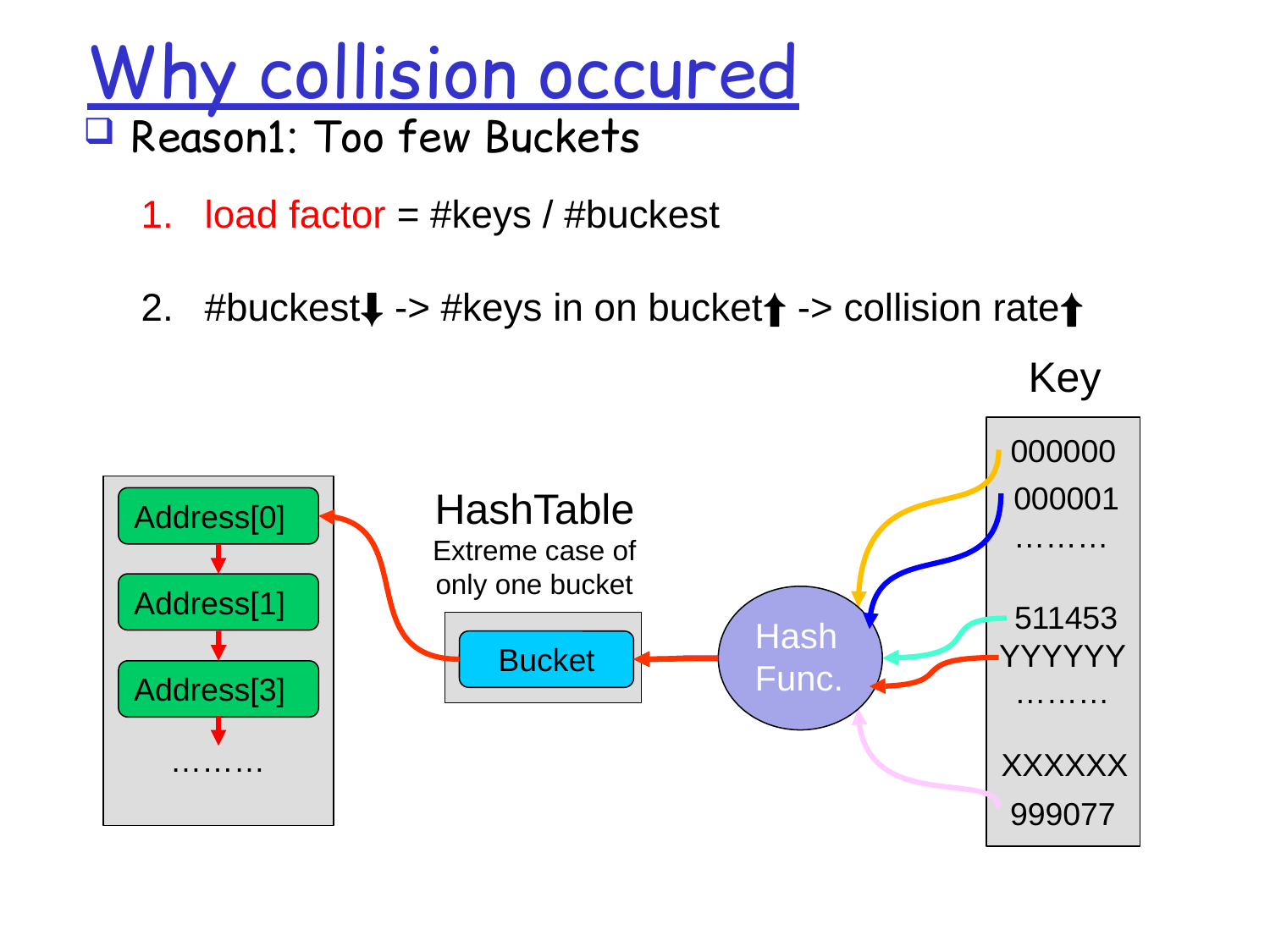

# Why collision occured
Reason1: Too few Buckets
load factor = #keys / #buckest

#buckest⬇️ -> #keys in on bucket⬆️ -> collision rate⬆️

Key

000000
000001
HashTable
Extreme case of only one bucket

Address[0]
………
Address[1]
Hash Func.
511453

YYYYYY
Bucket
Address[3]
………
………
XXXXXX
999077